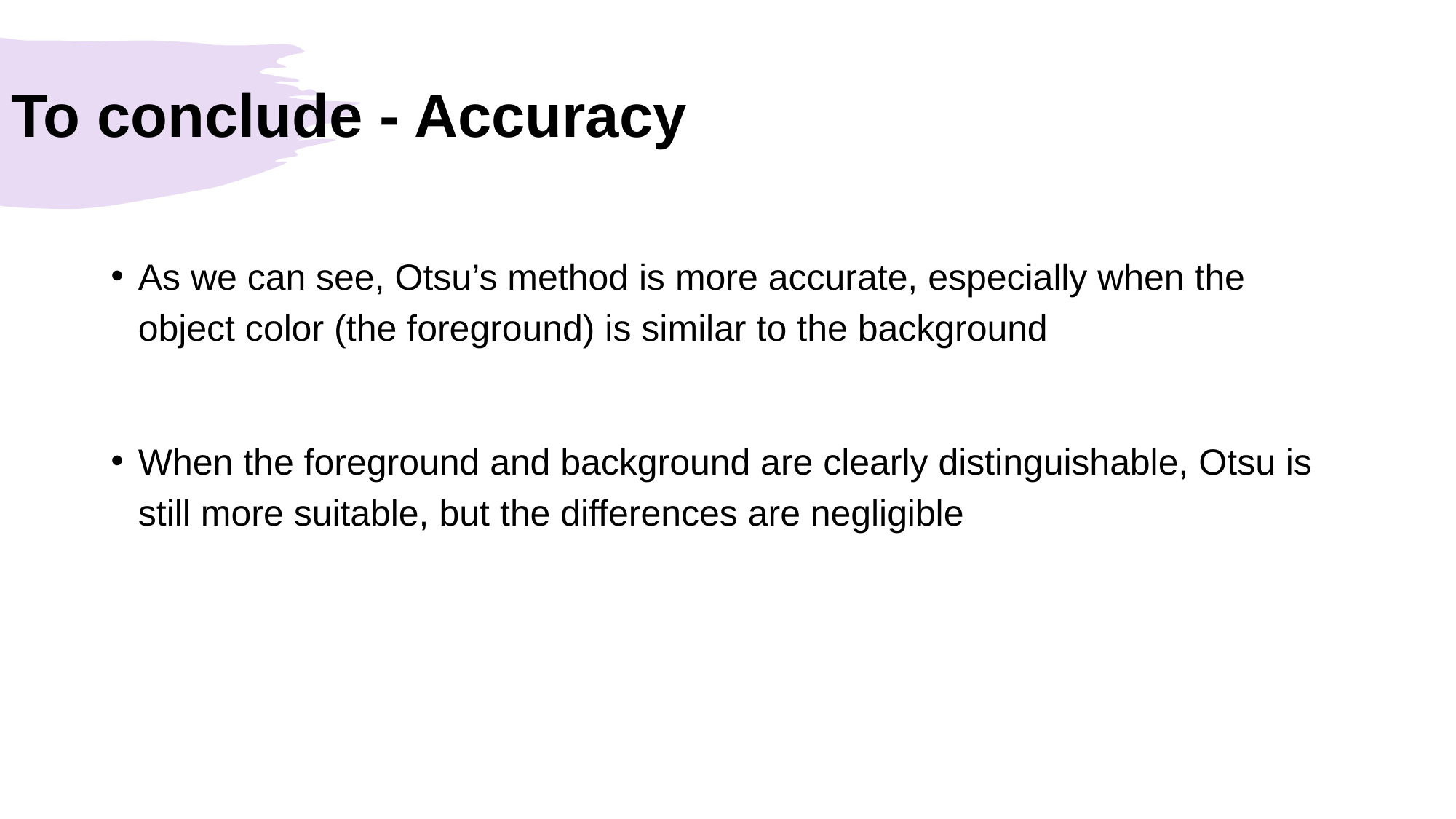

# To conclude - Accuracy
As we can see, Otsu’s method is more accurate, especially when the object color (the foreground) is similar to the background

When the foreground and background are clearly distinguishable, Otsu is still more suitable, but the differences are negligible